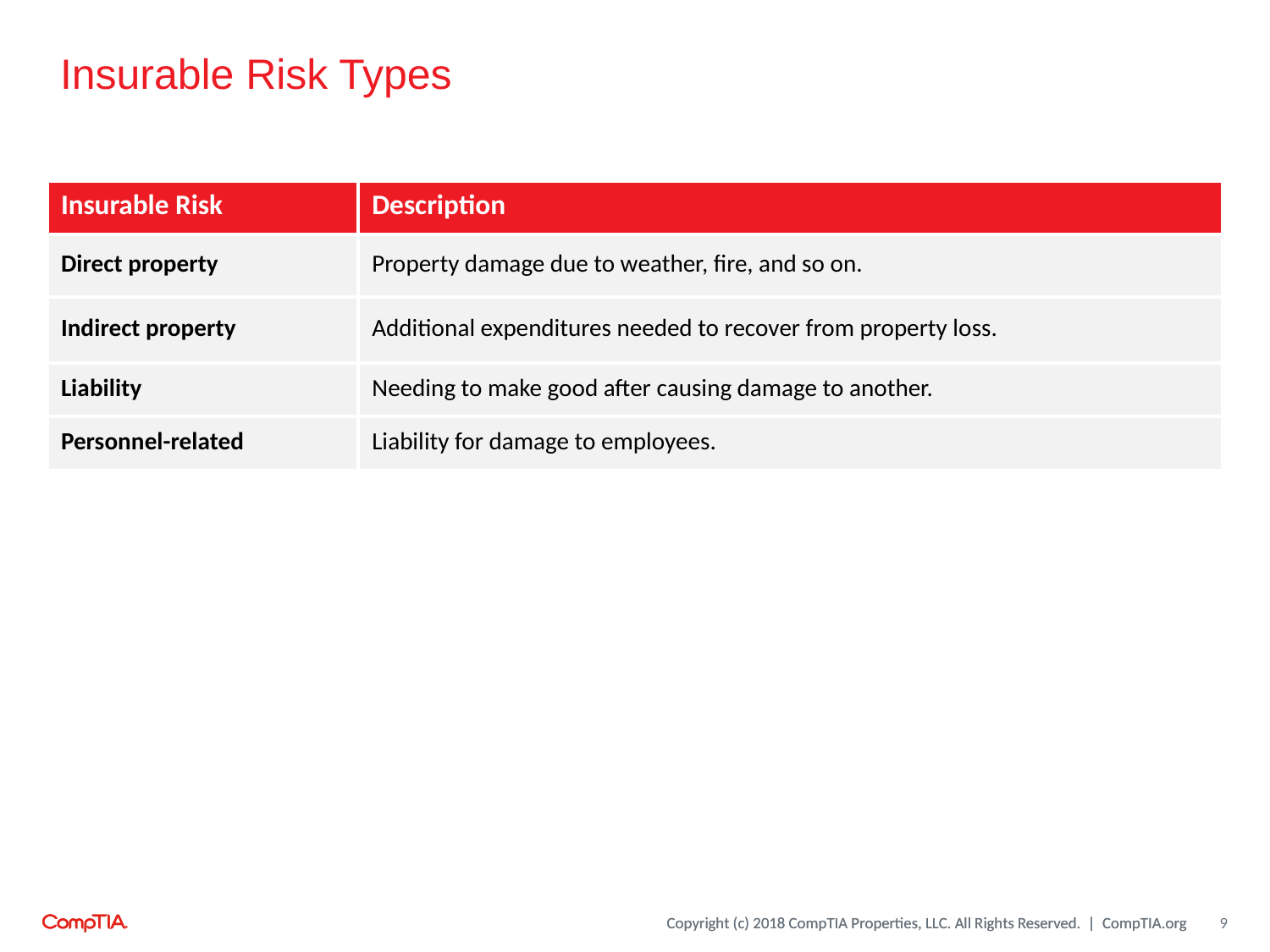

# Insurable Risk Types
| Insurable Risk | Description |
| --- | --- |
| Direct property | Property damage due to weather, fire, and so on. |
| Indirect property | Additional expenditures needed to recover from property loss. |
| Liability | Needing to make good after causing damage to another. |
| Personnel-related | Liability for damage to employees. |
9